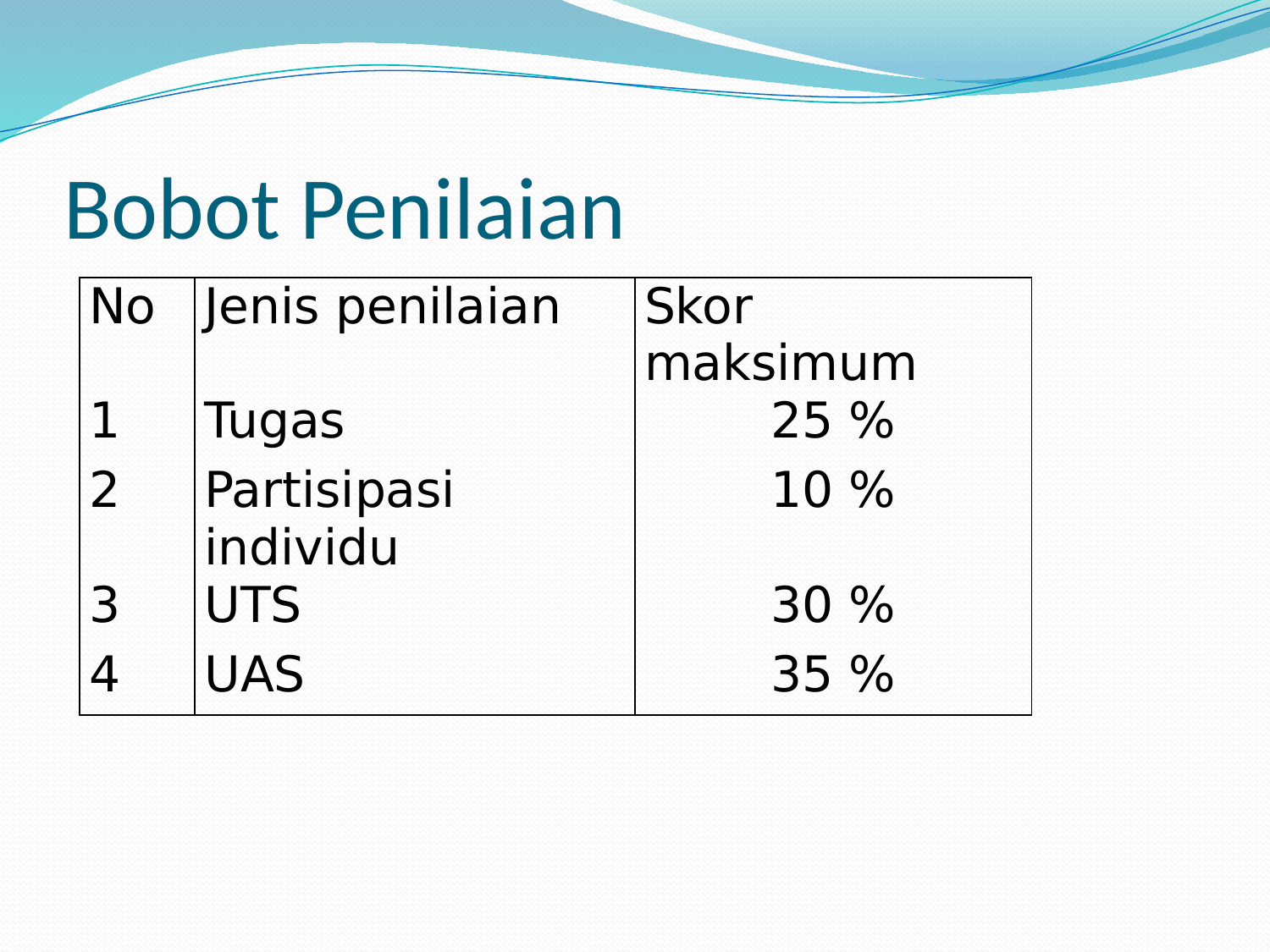

# Bobot Penilaian
| No | Jenis penilaian | Skor maksimum |
| --- | --- | --- |
| 1 | Tugas | 25 % |
| 2 | Partisipasi individu | 10 % |
| 3 | UTS | 30 % |
| 4 | UAS | 35 % |